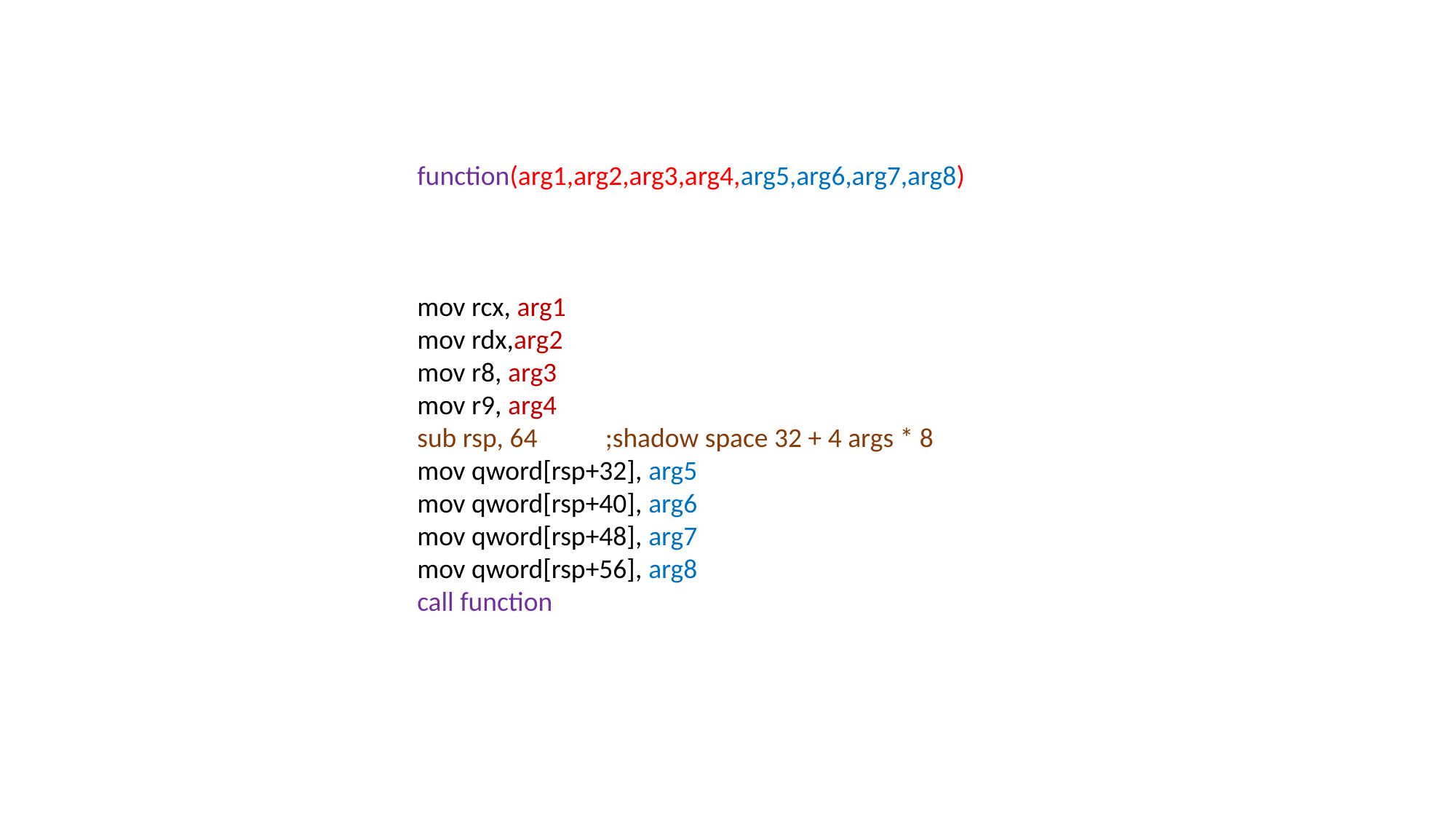

function(arg1,arg2,arg3,arg4,arg5,arg6,arg7,arg8)

mov rcx, arg1
mov rdx,arg2
mov r8, arg3
mov r9, arg4
sub rsp, 64           ;shadow space 32 + 4 args * 8
mov qword[rsp+32], arg5
mov qword[rsp+40], arg6
mov qword[rsp+48], arg7
mov qword[rsp+56], arg8
call function